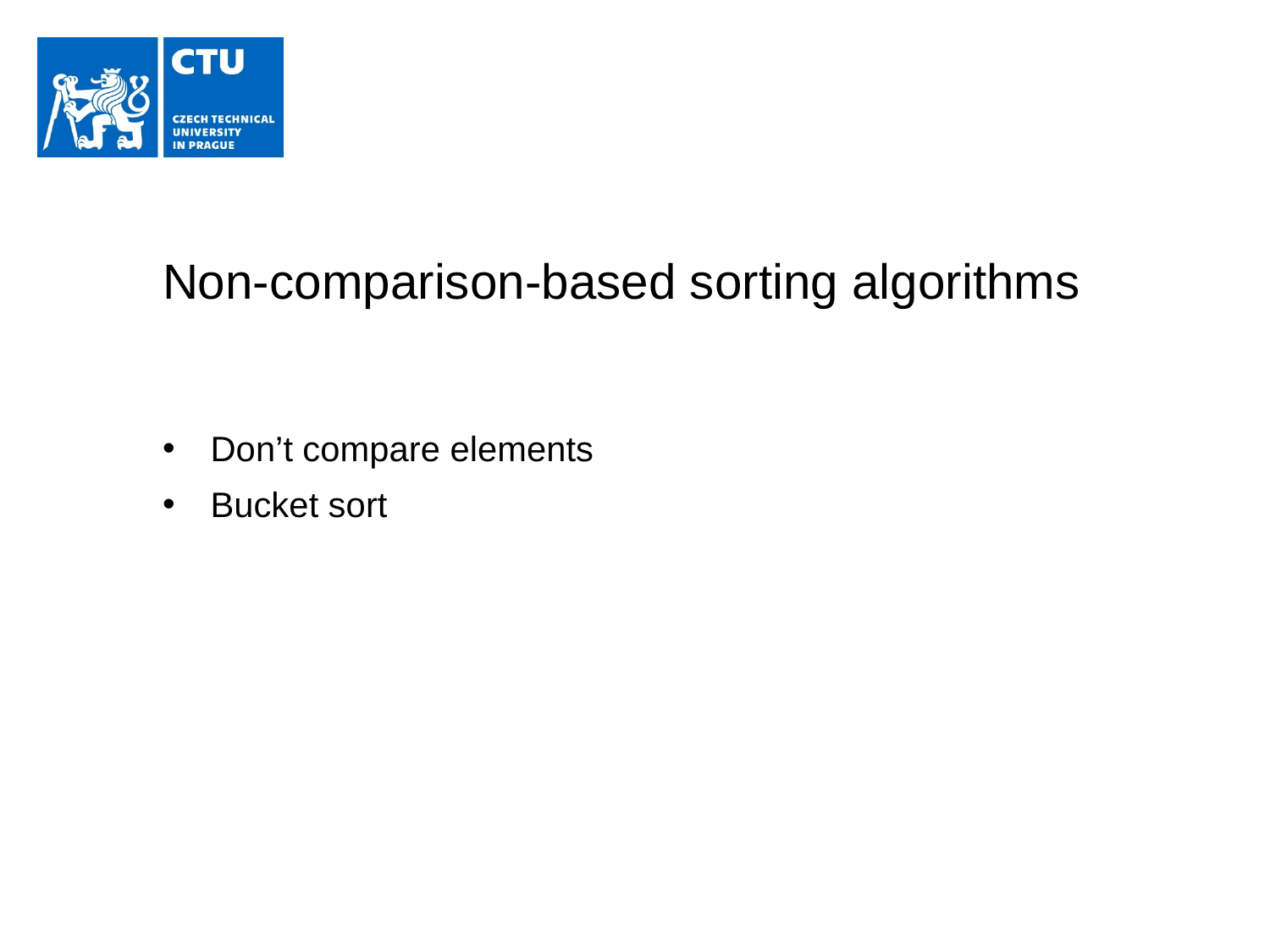

# Non-comparison-based sorting algorithms
Don’t compare elements
Bucket sort